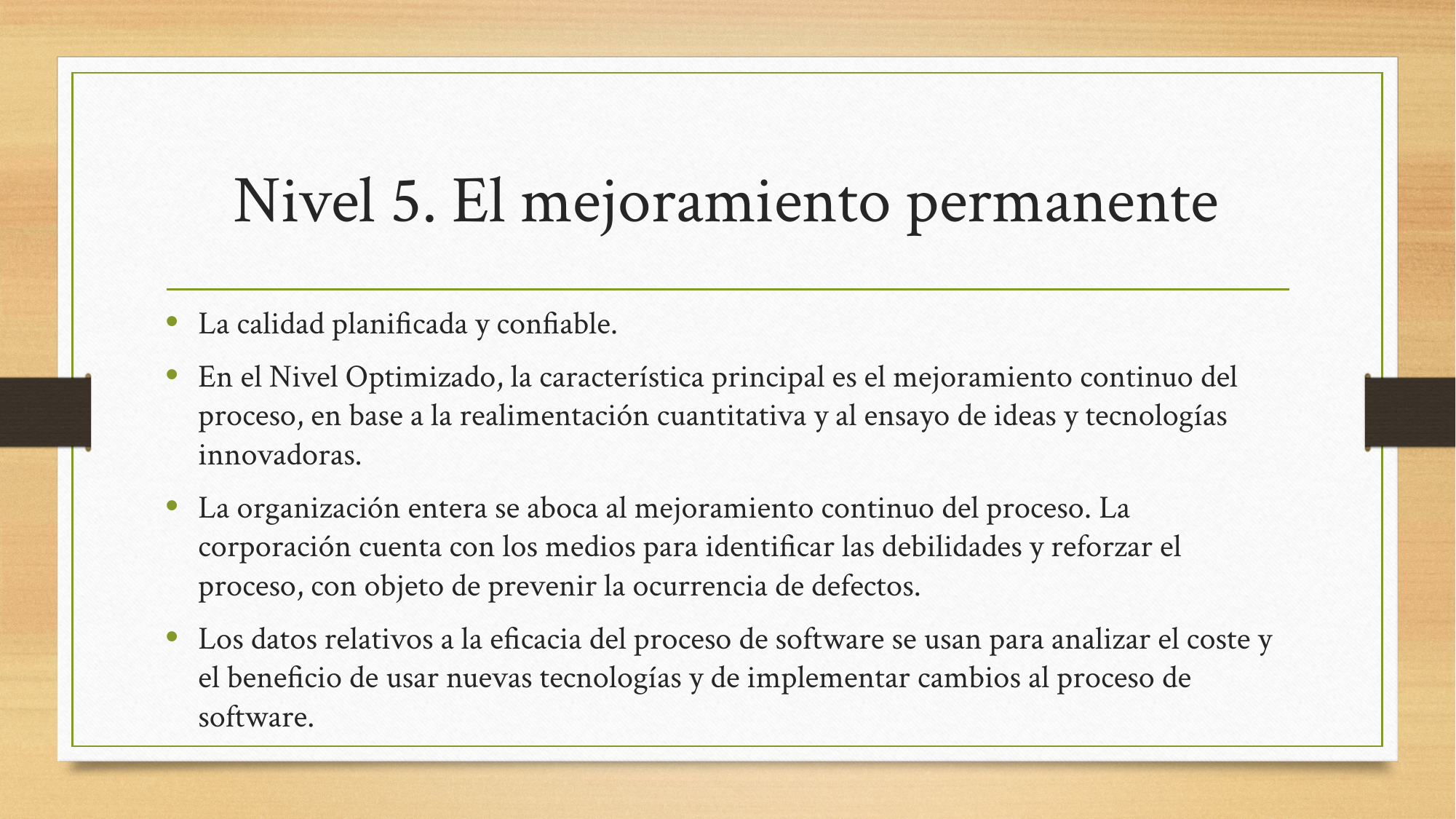

# Nivel 5. El mejoramiento permanente
La calidad planificada y confiable.
En el Nivel Optimizado, la característica principal es el mejoramiento continuo del proceso, en base a la realimentación cuantitativa y al ensayo de ideas y tecnologías innovadoras.
La organización entera se aboca al mejoramiento continuo del proceso. La corporación cuenta con los medios para identificar las debilidades y reforzar el proceso, con objeto de prevenir la ocurrencia de defectos.
Los datos relativos a la eficacia del proceso de software se usan para analizar el coste y el beneficio de usar nuevas tecnologías y de implementar cambios al proceso de software.